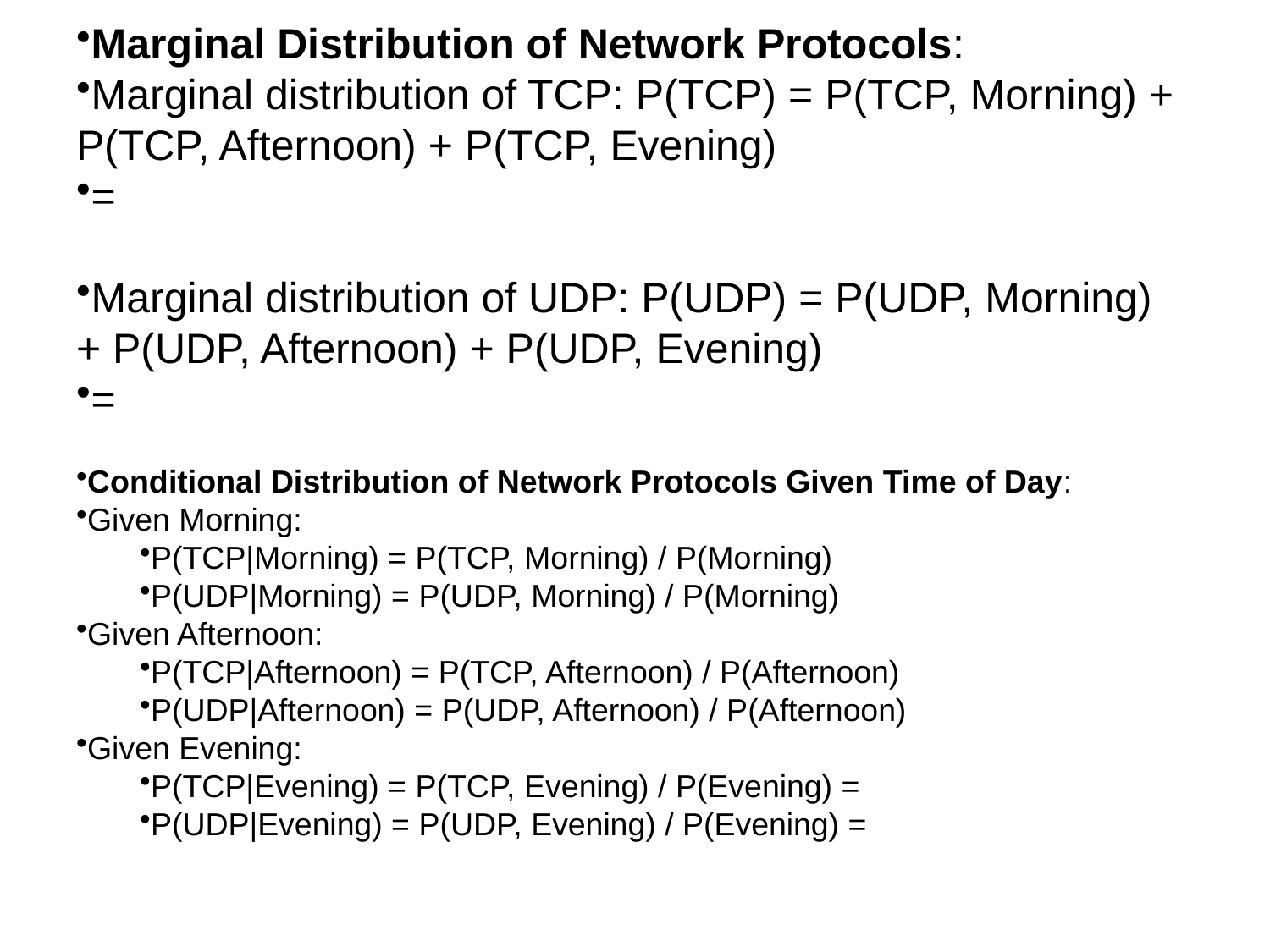

Marginal Distribution of Network Protocols:
Marginal distribution of TCP: P(TCP) = P(TCP, Morning) + P(TCP, Afternoon) + P(TCP, Evening)
=

Marginal distribution of UDP: P(UDP) = P(UDP, Morning) + P(UDP, Afternoon) + P(UDP, Evening)
=

Conditional Distribution of Network Protocols Given Time of Day:
Given Morning:
P(TCP|Morning) = P(TCP, Morning) / P(Morning)
P(UDP|Morning) = P(UDP, Morning) / P(Morning)
Given Afternoon:
P(TCP|Afternoon) = P(TCP, Afternoon) / P(Afternoon)
P(UDP|Afternoon) = P(UDP, Afternoon) / P(Afternoon)
Given Evening:
P(TCP|Evening) = P(TCP, Evening) / P(Evening) =
P(UDP|Evening) = P(UDP, Evening) / P(Evening) =